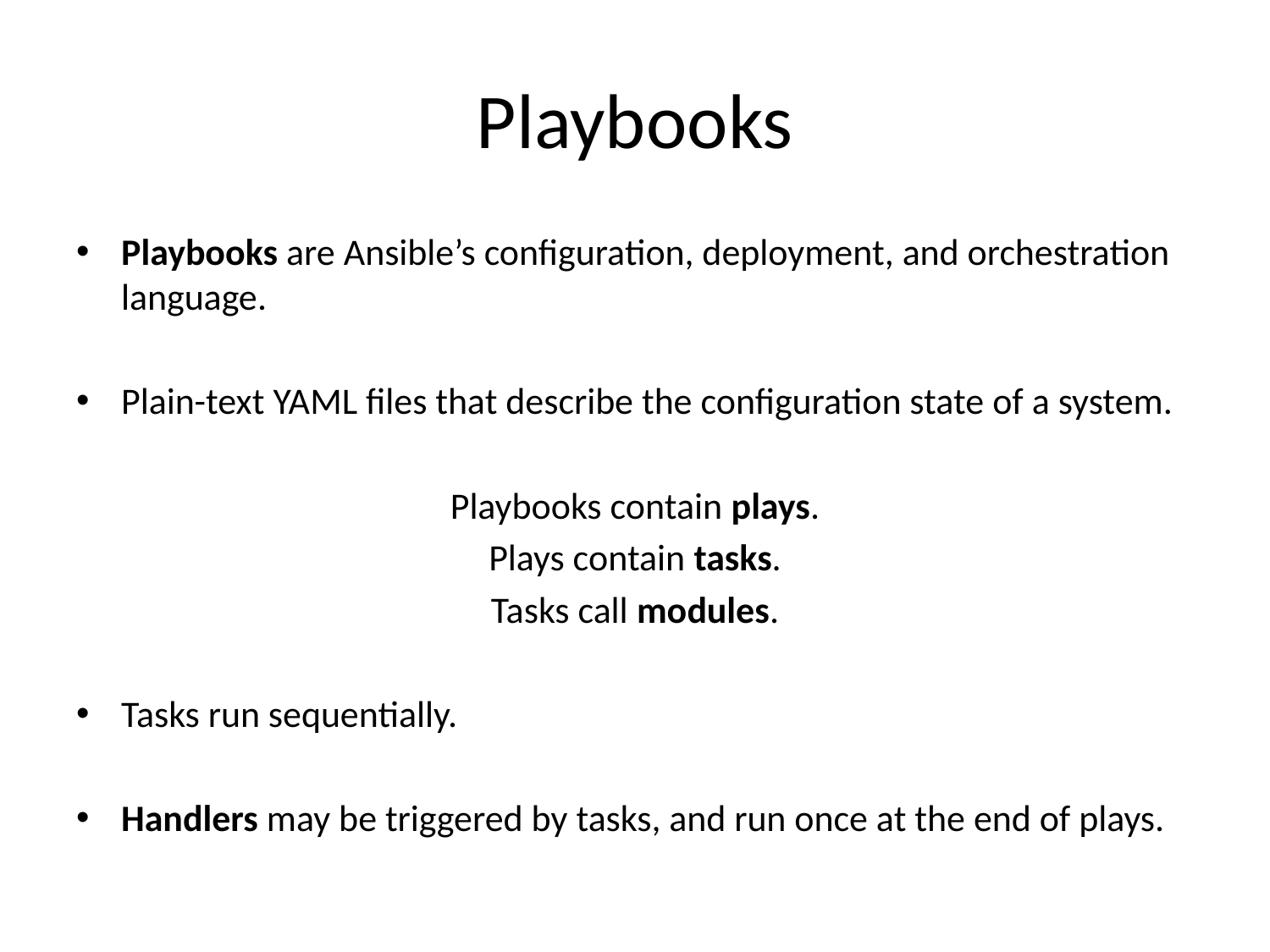

# Playbooks
Playbooks are Ansible’s configuration, deployment, and orchestration language.

Plain-text YAML files that describe the configuration state of a system.

Playbooks contain plays.
Plays contain tasks.
Tasks call modules.

Tasks run sequentially.

Handlers may be triggered by tasks, and run once at the end of plays.